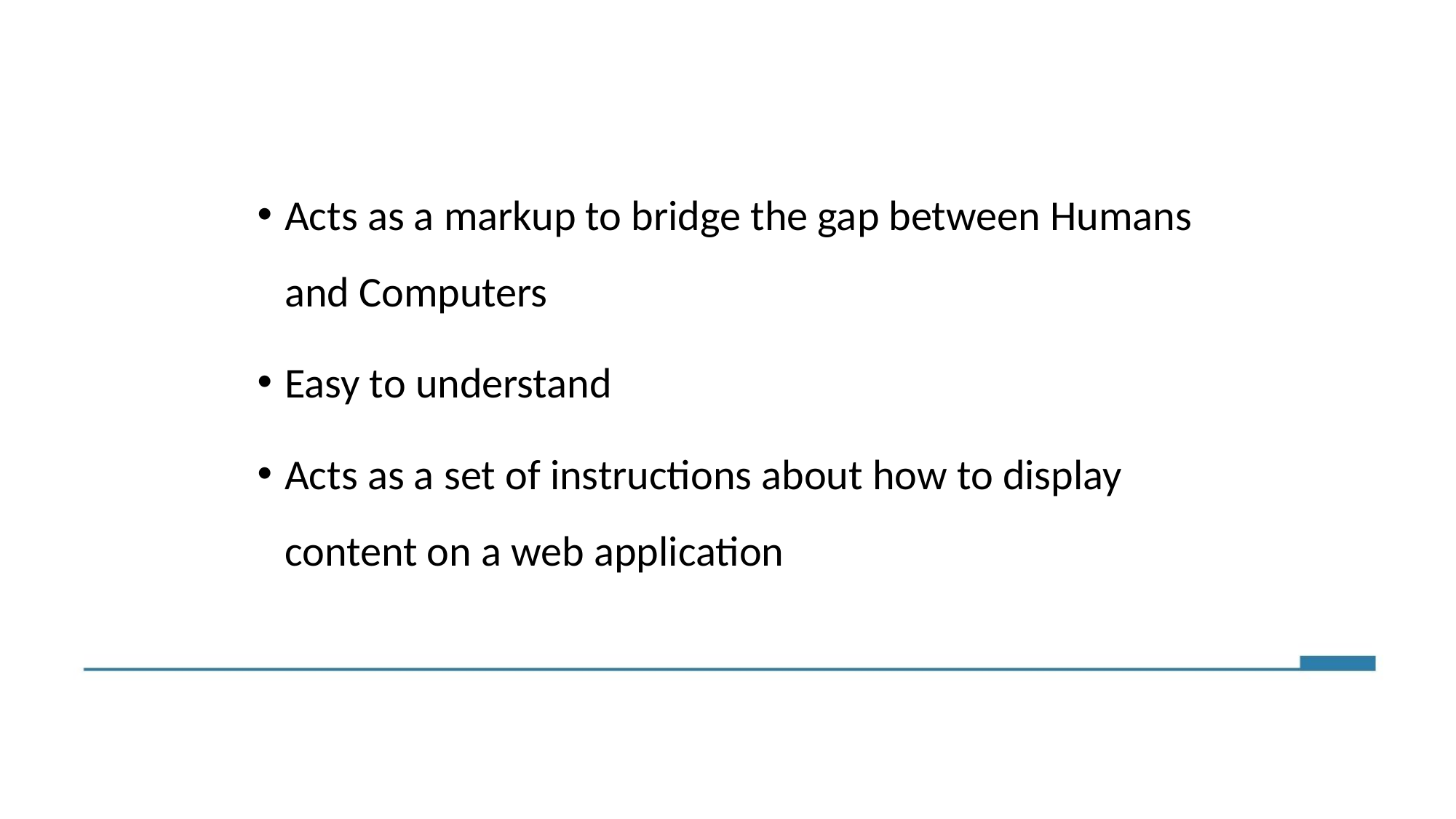

Acts as a markup to bridge the gap between Humans and Computers
Easy to understand
Acts as a set of instructions about how to display content on a web application